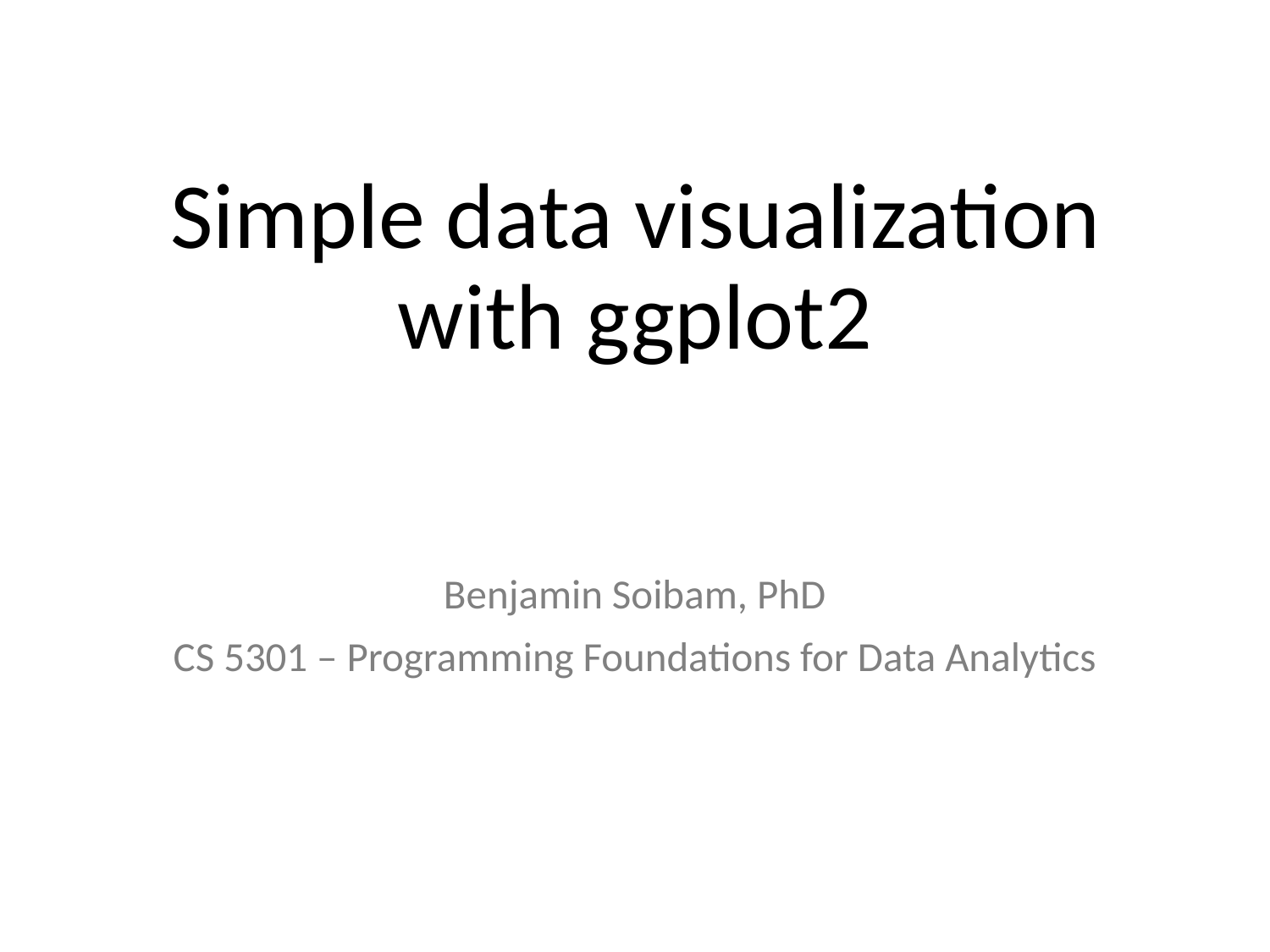

# Simple data visualization with ggplot2

Benjamin Soibam, PhD
CS 5301 – Programming Foundations for Data Analytics